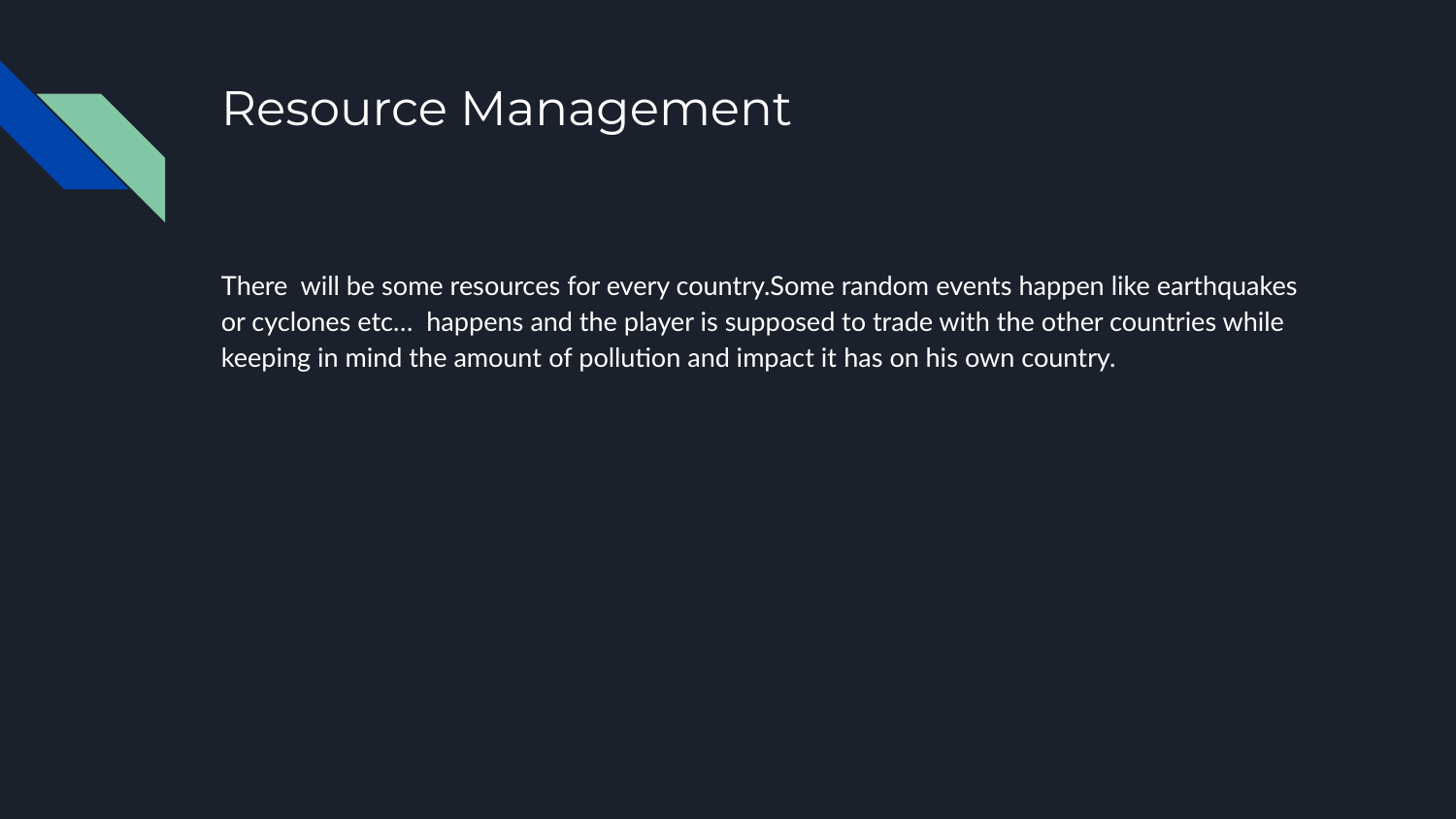

# Resource Management
There  will be some resources for every country.Some random events happen like earthquakes or cyclones etc…  happens and the player is supposed to trade with the other countries while keeping in mind the amount of pollution and impact it has on his own country.